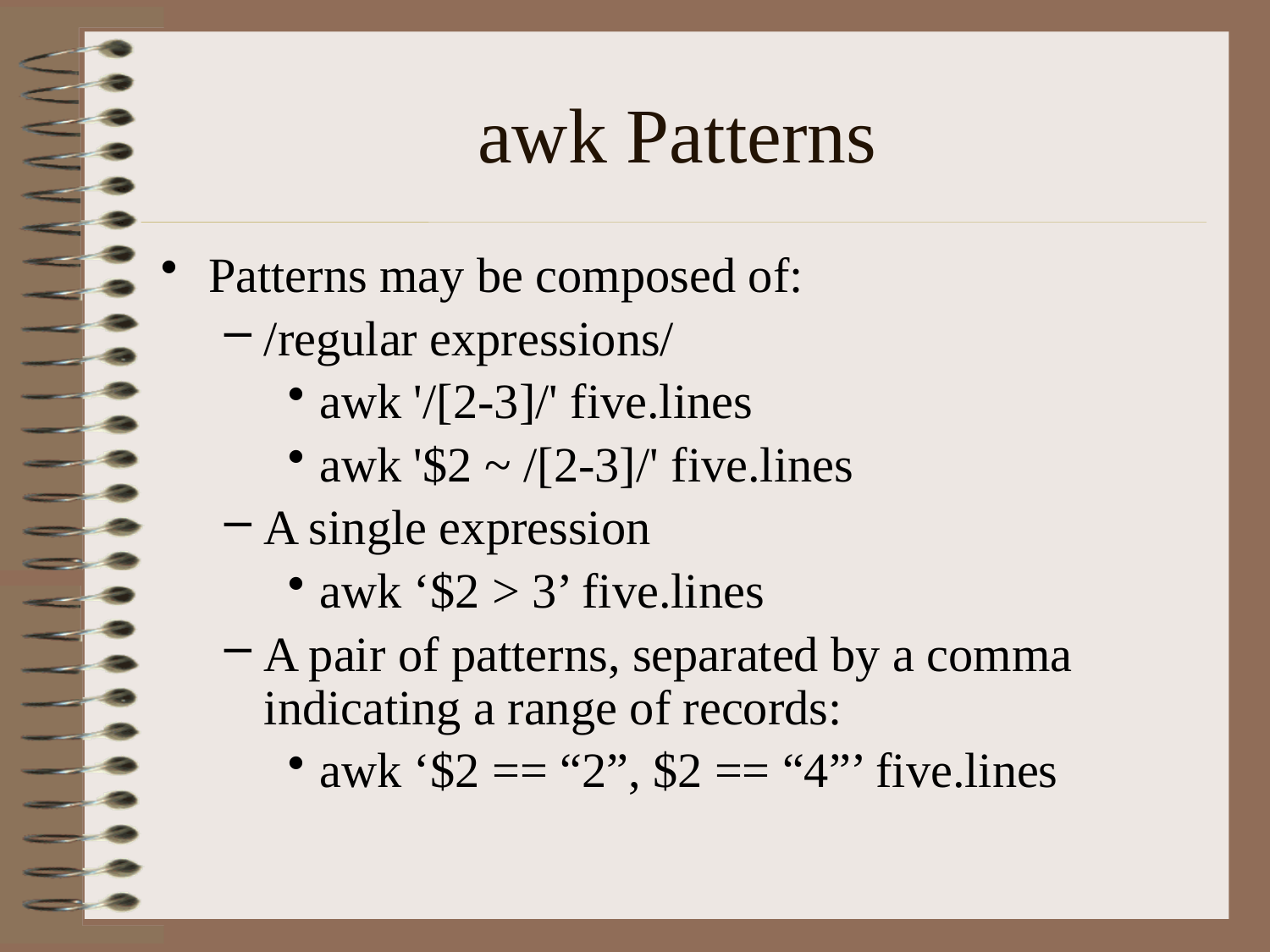

# awk Patterns
Patterns may be composed of:
/regular expressions/
awk '/[2-3]/' five.lines
awk '$2 ~ /[2-3]/' five.lines
A single expression
awk ‘$2 > 3’ five.lines
A pair of patterns, separated by a comma indicating a range of records:
awk ‘$2 == “2”, $2 == “4”’ five.lines